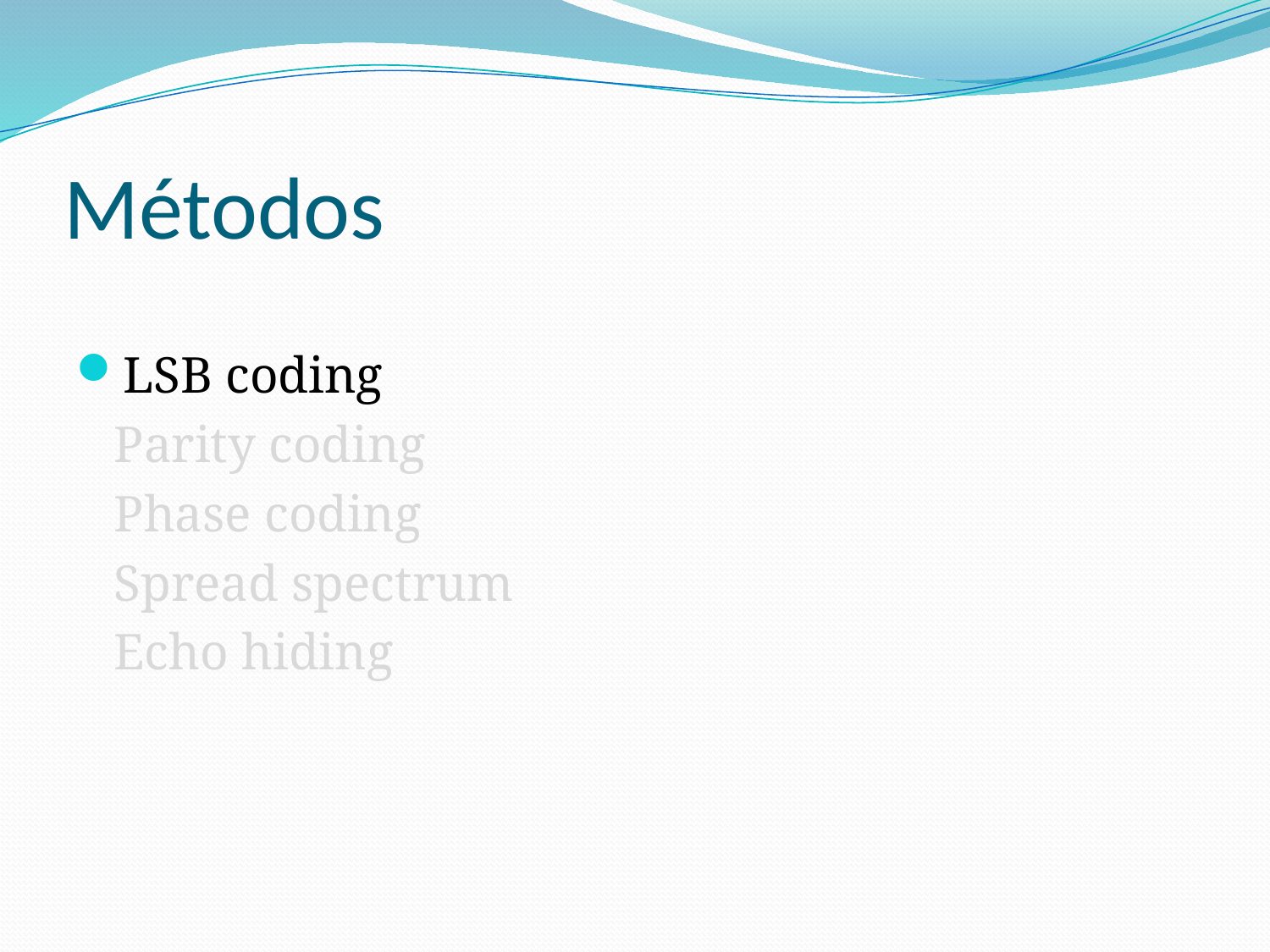

# Métodos

LSB coding
	Parity coding
	Phase coding
	Spread spectrum
	Echo hiding